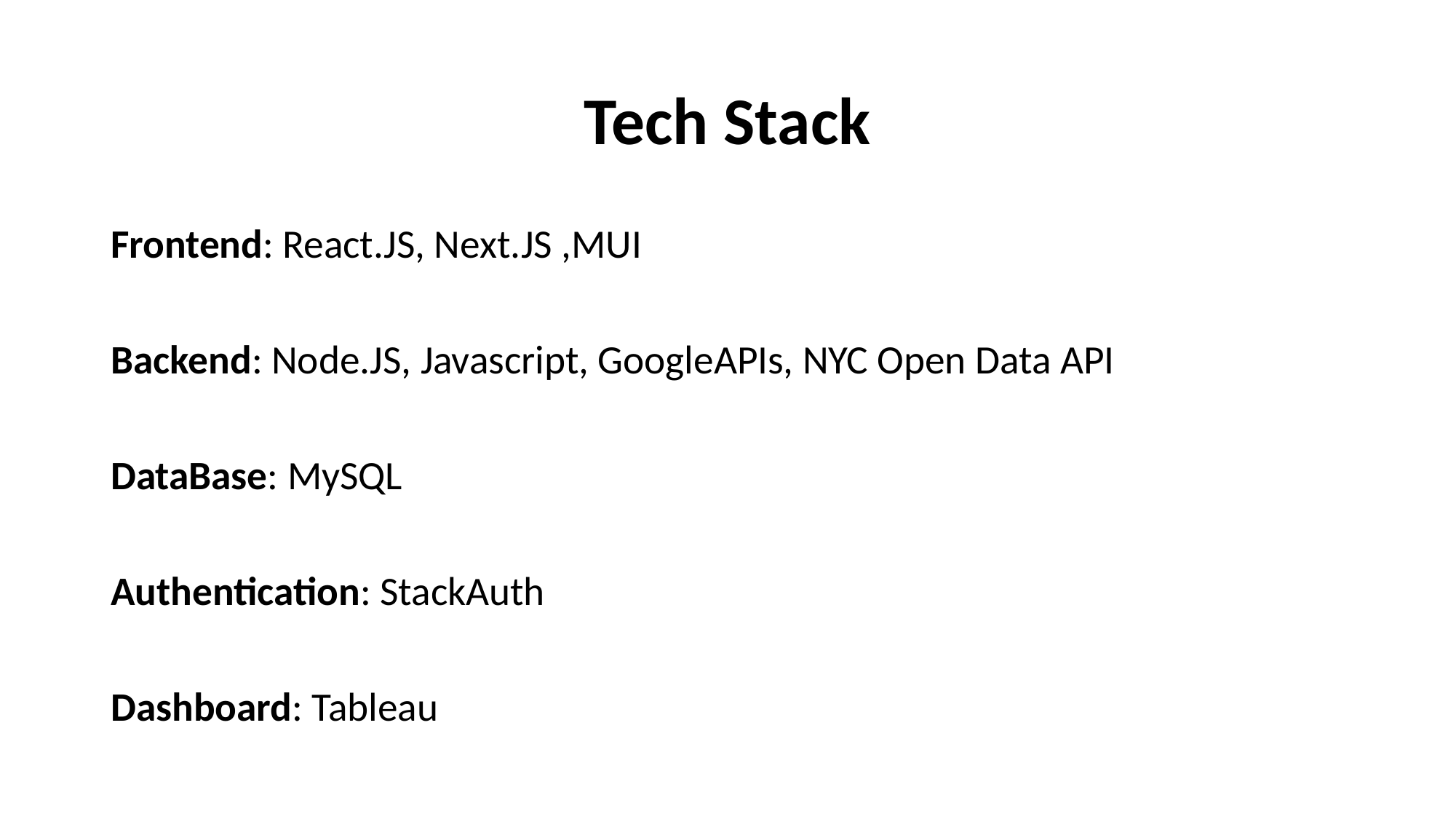

# Tech Stack
Frontend: React.JS, Next.JS ,MUI

Backend: Node.JS, Javascript, GoogleAPIs, NYC Open Data API

DataBase: MySQL

Authentication: StackAuth

Dashboard: Tableau